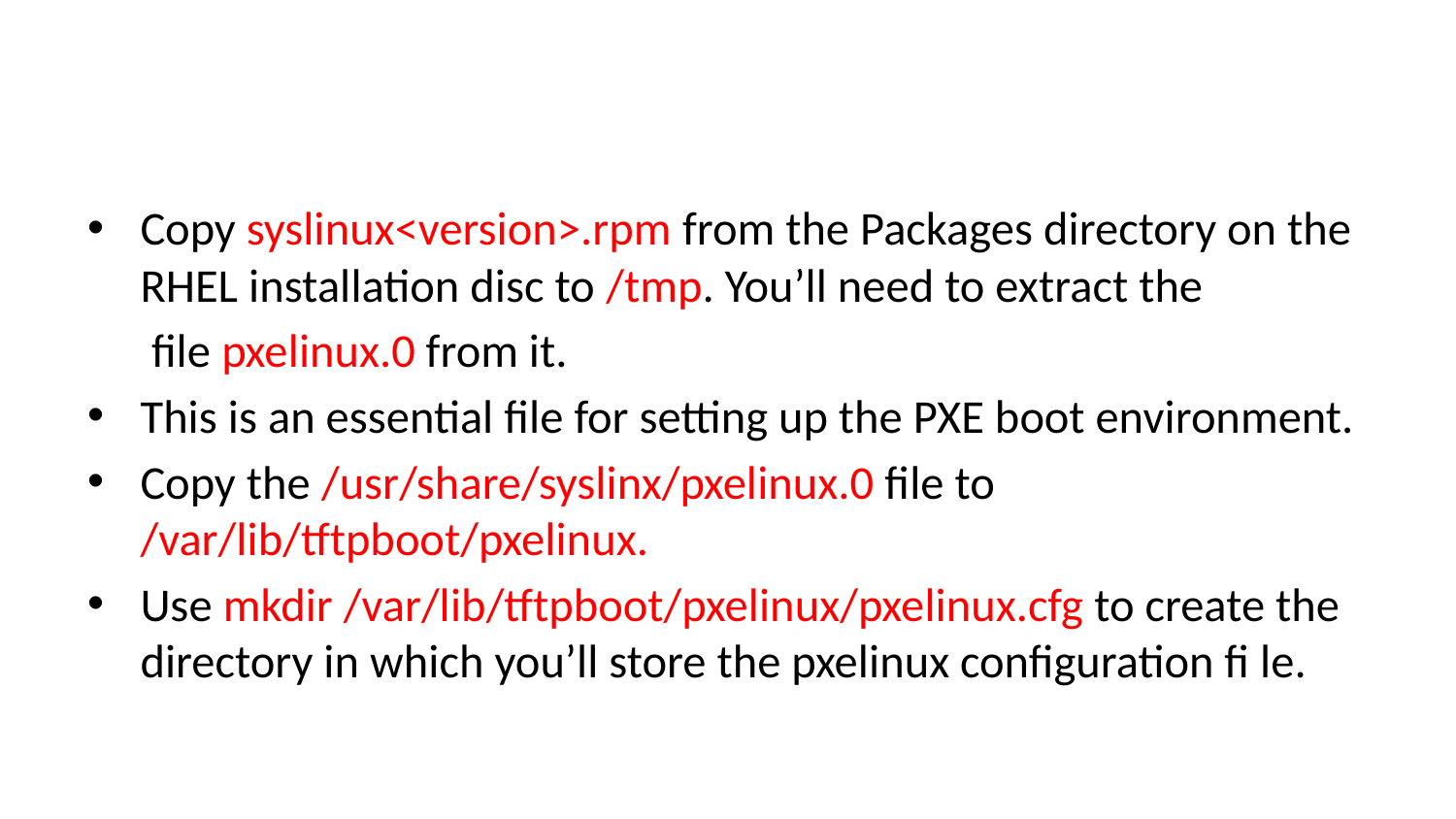

#
Copy syslinux<version>.rpm from the Packages directory on the RHEL installation disc to /tmp. You’ll need to extract the
      file pxelinux.0 from it.
This is an essential file for setting up the PXE boot environment.
Copy the /usr/share/syslinx/pxelinux.0 file to /var/lib/tftpboot/pxelinux.
Use mkdir /var/lib/tftpboot/pxelinux/pxelinux.cfg to create the directory in which you’ll store the pxelinux configuration fi le.